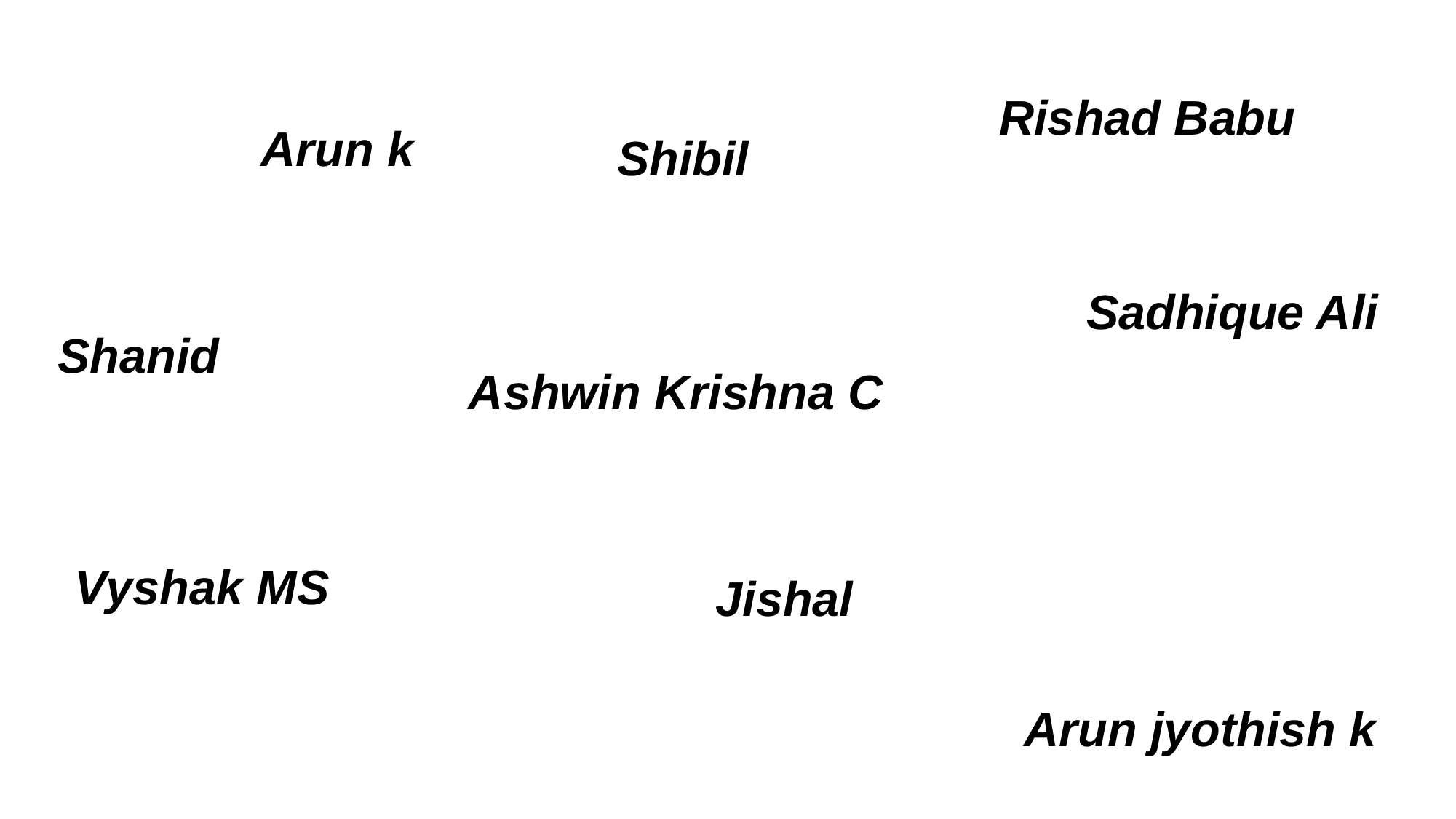

Rishad Babu
Arun k
Shibil

Sadhique Ali
Shanid
Ashwin Krishna C
Vyshak MS
Jishal
Arun jyothish k